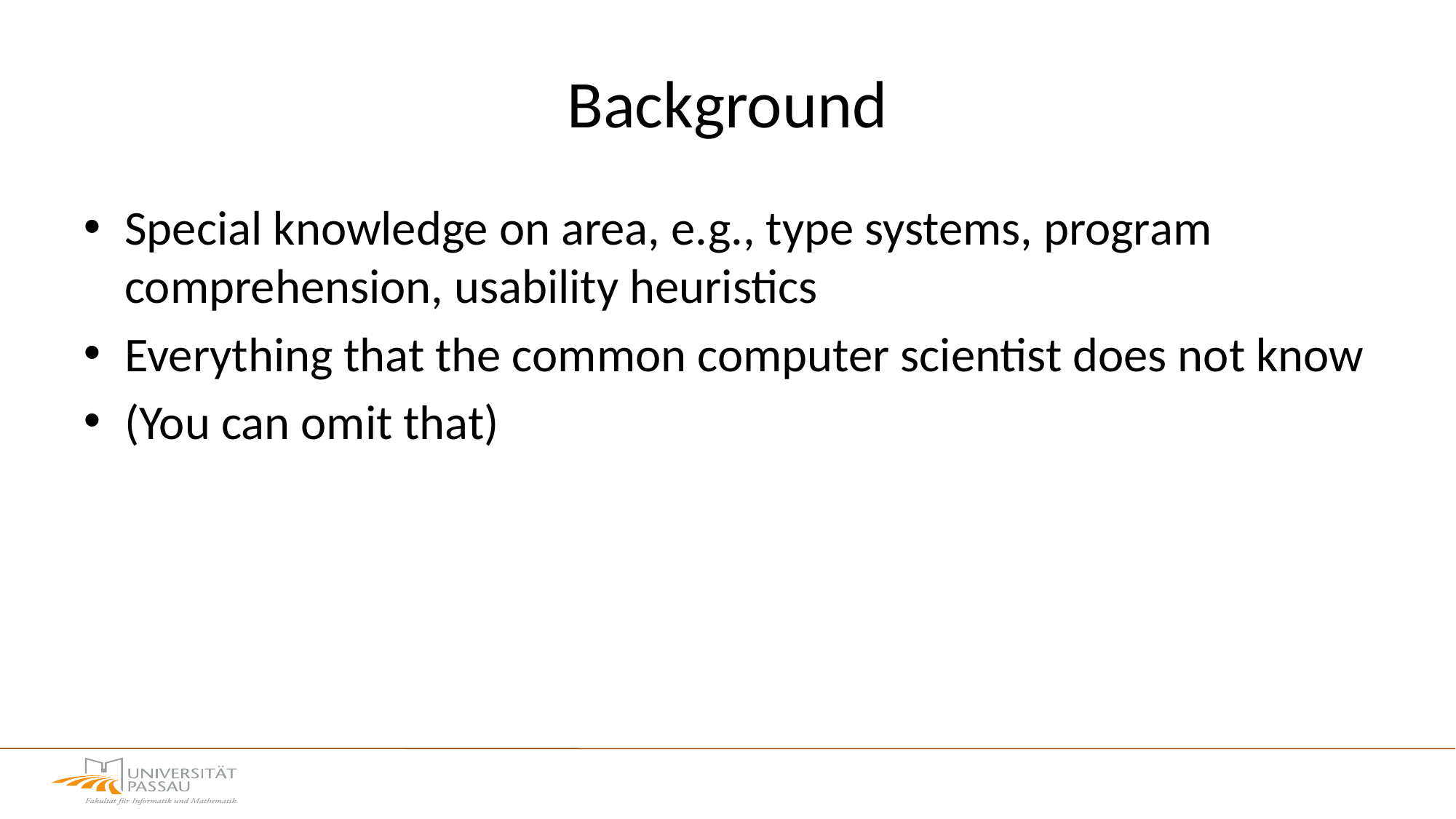

# Background
Special knowledge on area, e.g., type systems, program comprehension, usability heuristics
Everything that the common computer scientist does not know
(You can omit that)